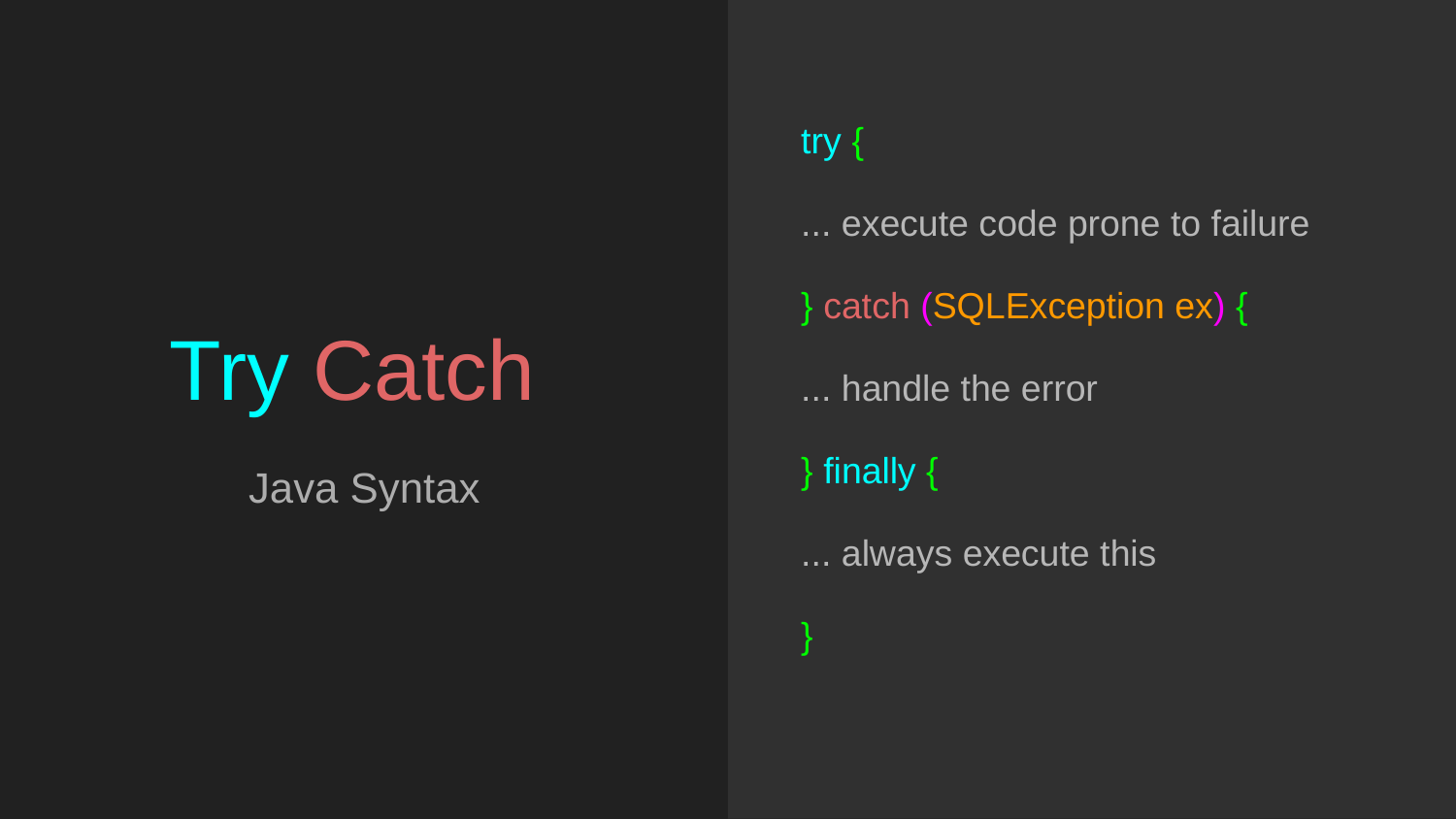

try {
... execute code prone to failure
} catch (SQLException ex) {
... handle the error
} finally {
... always execute this
}

# Try Catch
Java Syntax